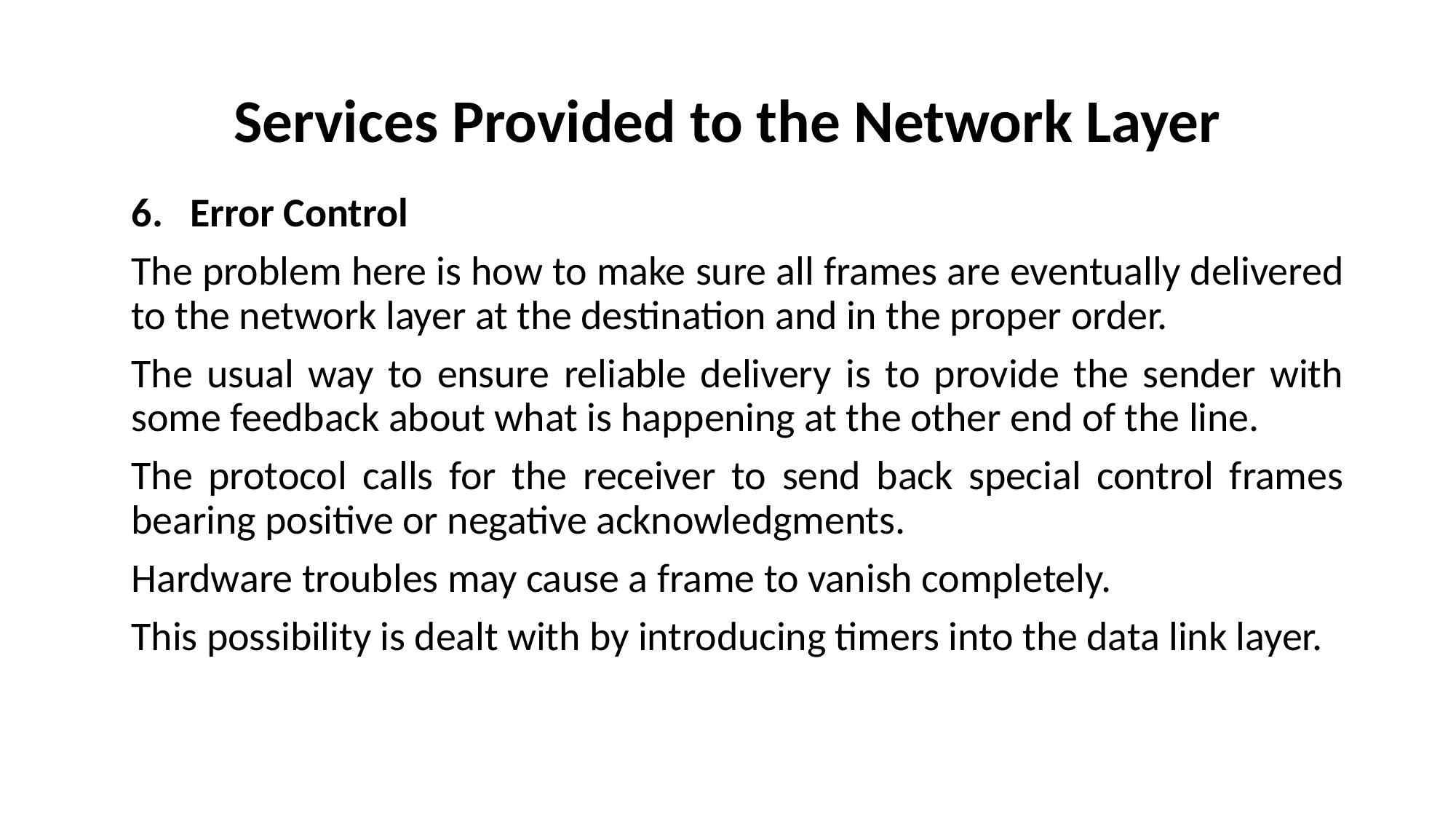

# Services Provided to the Network Layer
Error Control
The problem here is how to make sure all frames are eventually delivered to the network layer at the destination and in the proper order.
The usual way to ensure reliable delivery is to provide the sender with some feedback about what is happening at the other end of the line.
The protocol calls for the receiver to send back special control frames bearing positive or negative acknowledgments.
Hardware troubles may cause a frame to vanish completely.
This possibility is dealt with by introducing timers into the data link layer.